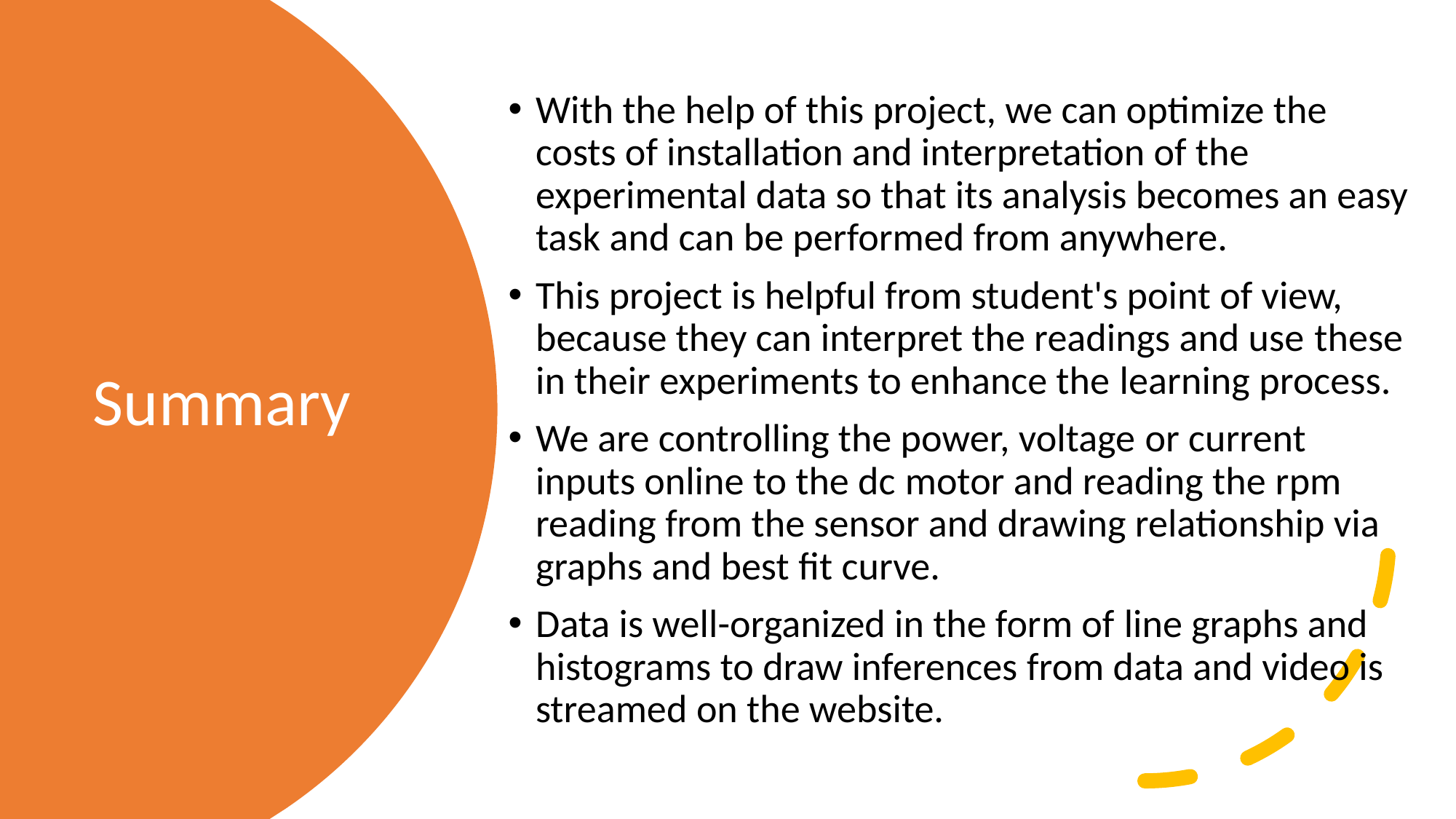

With the help of this project, we can optimize the costs of installation and interpretation of the experimental data so that its analysis becomes an easy task and can be performed from anywhere.
This project is helpful from student's point of view, because they can interpret the readings and use these in their experiments to enhance the learning process.
We are controlling the power, voltage or current inputs online to the dc motor and reading the rpm reading from the sensor and drawing relationship via graphs and best fit curve.
Data is well-organized in the form of line graphs and histograms to draw inferences from data and video is streamed on the website.
# Summary